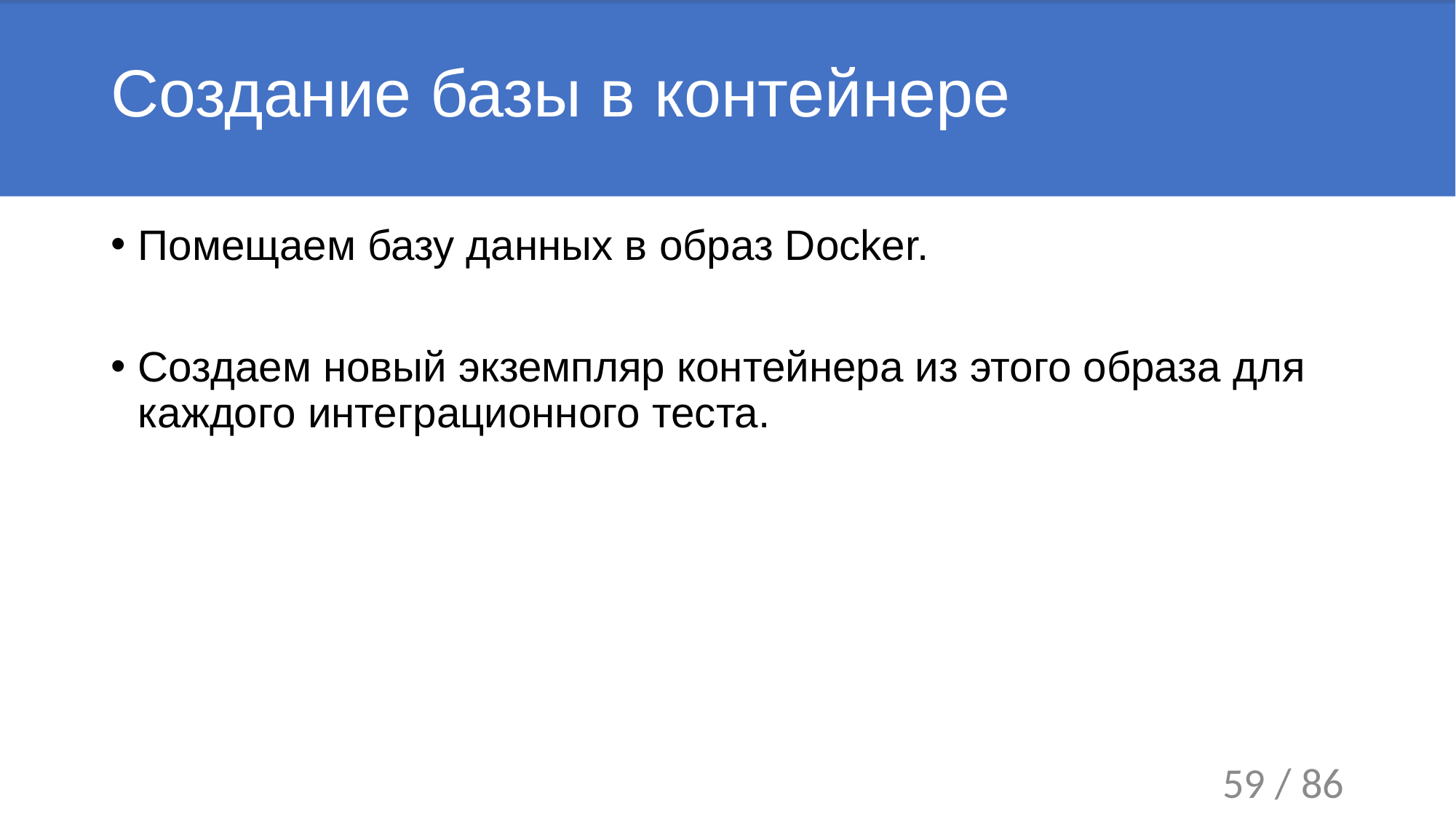

# Создание базы в контейнере
Помещаем базу данных в образ Docker.

Создаем новый экземпляр контейнера из этого образа для каждого интеграционного теста.
59